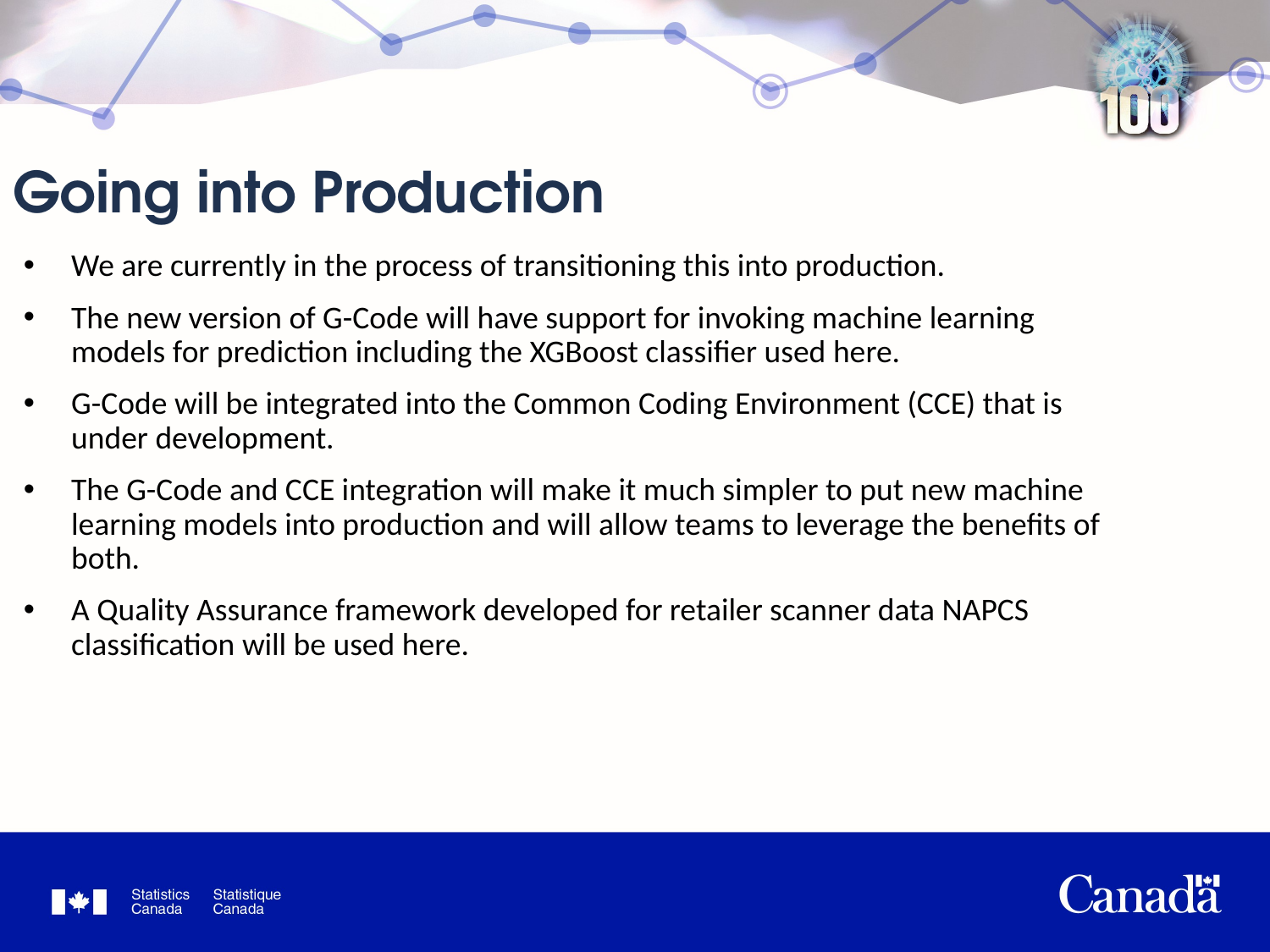

# Going into Production
We are currently in the process of transitioning this into production.
The new version of G-Code will have support for invoking machine learning models for prediction including the XGBoost classifier used here.
G-Code will be integrated into the Common Coding Environment (CCE) that is under development.
The G-Code and CCE integration will make it much simpler to put new machine learning models into production and will allow teams to leverage the benefits of both.
A Quality Assurance framework developed for retailer scanner data NAPCS classification will be used here.